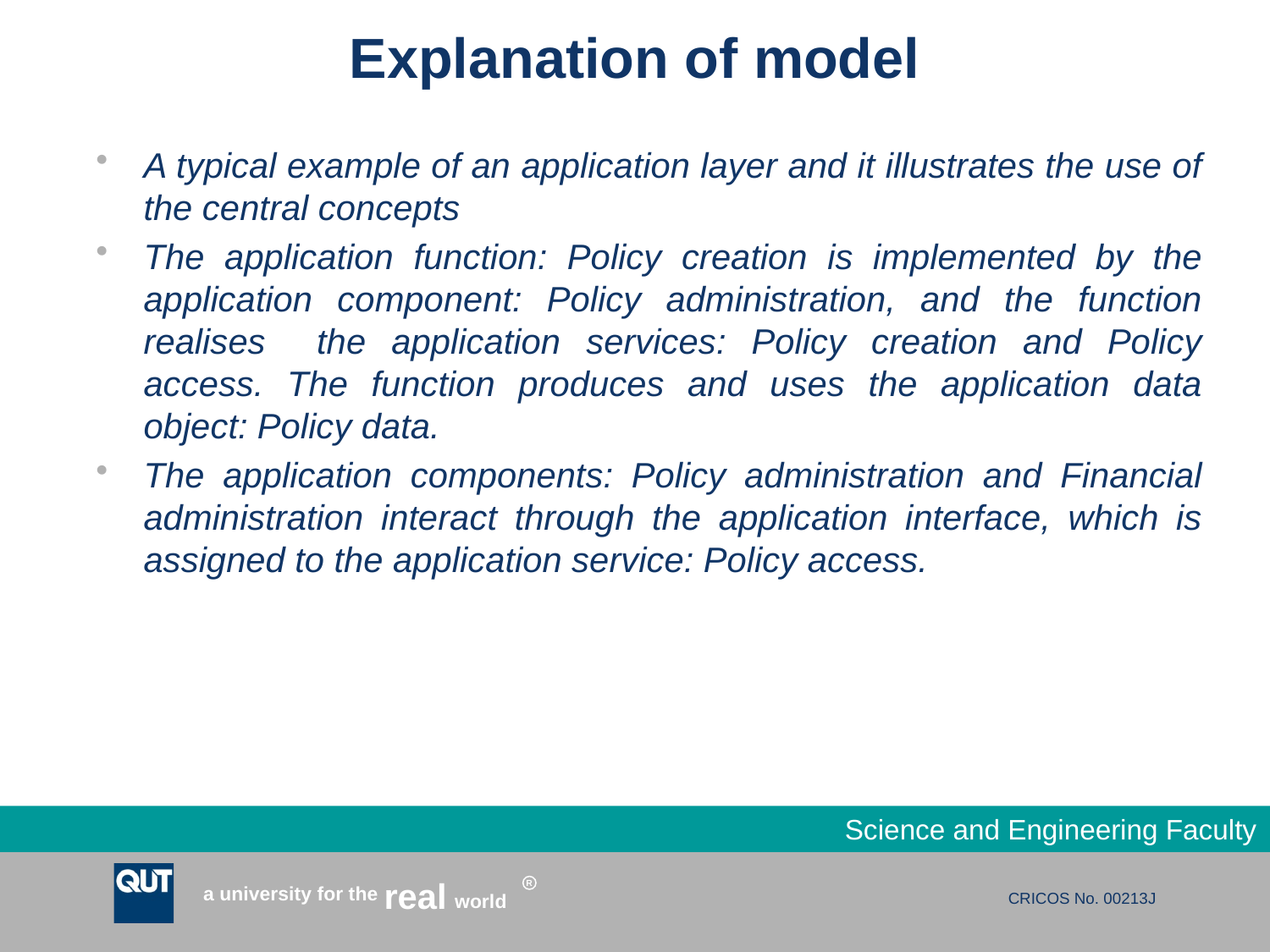

# Explanation of model
A typical example of an application layer and it illustrates the use of the central concepts
The application function: Policy creation is implemented by the application component: Policy administration, and the function realises  the application services: Policy creation and Policy access. The function produces and uses the application data object: Policy data.
The application components: Policy administration and Financial administration interact through the application interface, which is assigned to the application service: Policy access.